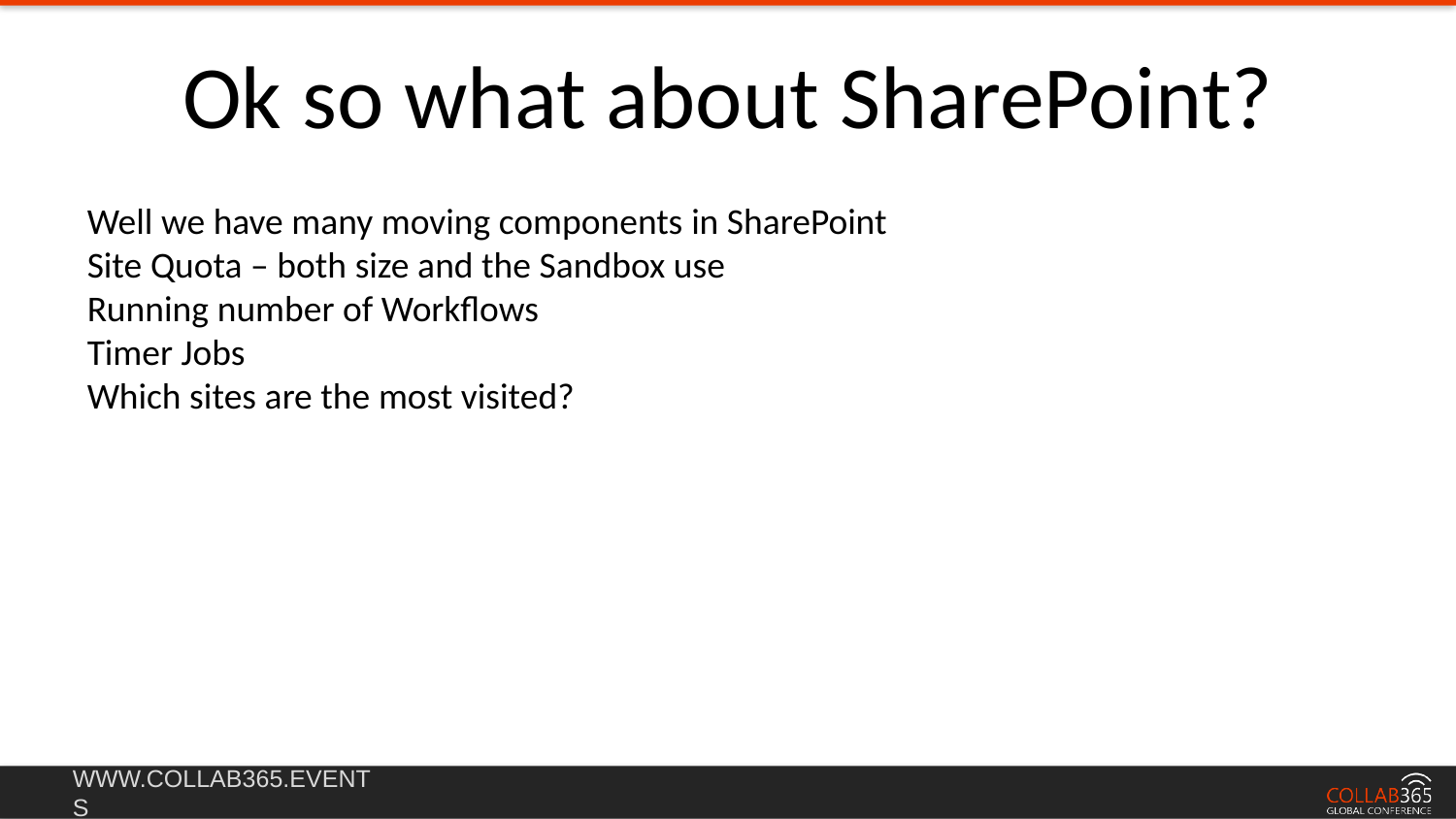

Ok so what about SharePoint?
Well we have many moving components in SharePoint
Site Quota – both size and the Sandbox use
Running number of Workflows
Timer Jobs
Which sites are the most visited?